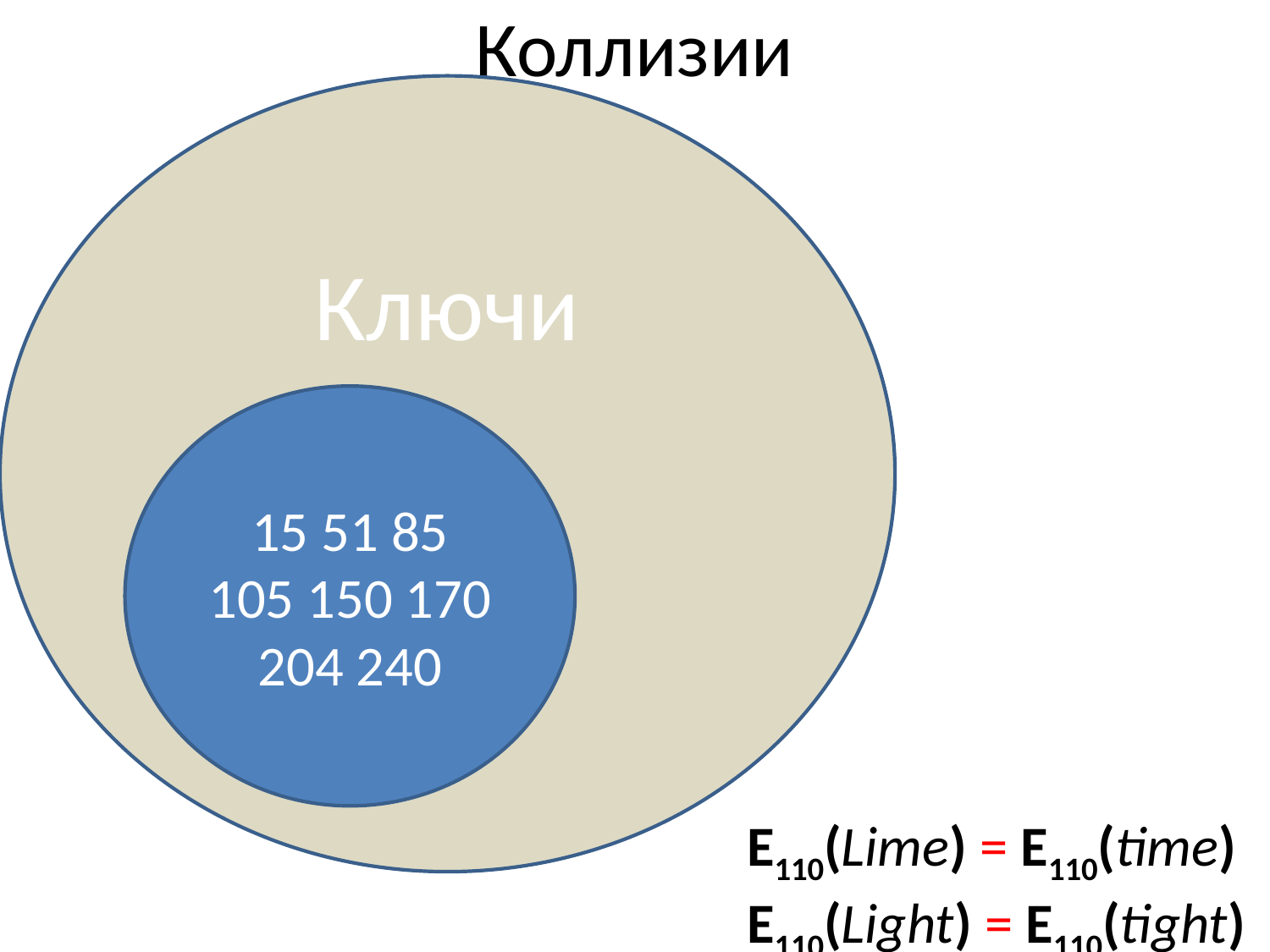

# Коллизии
Ключи

15 51 85 105 150 170 204 240
E110(Lime) = E110(time)
E110(Light) = E110(tight)